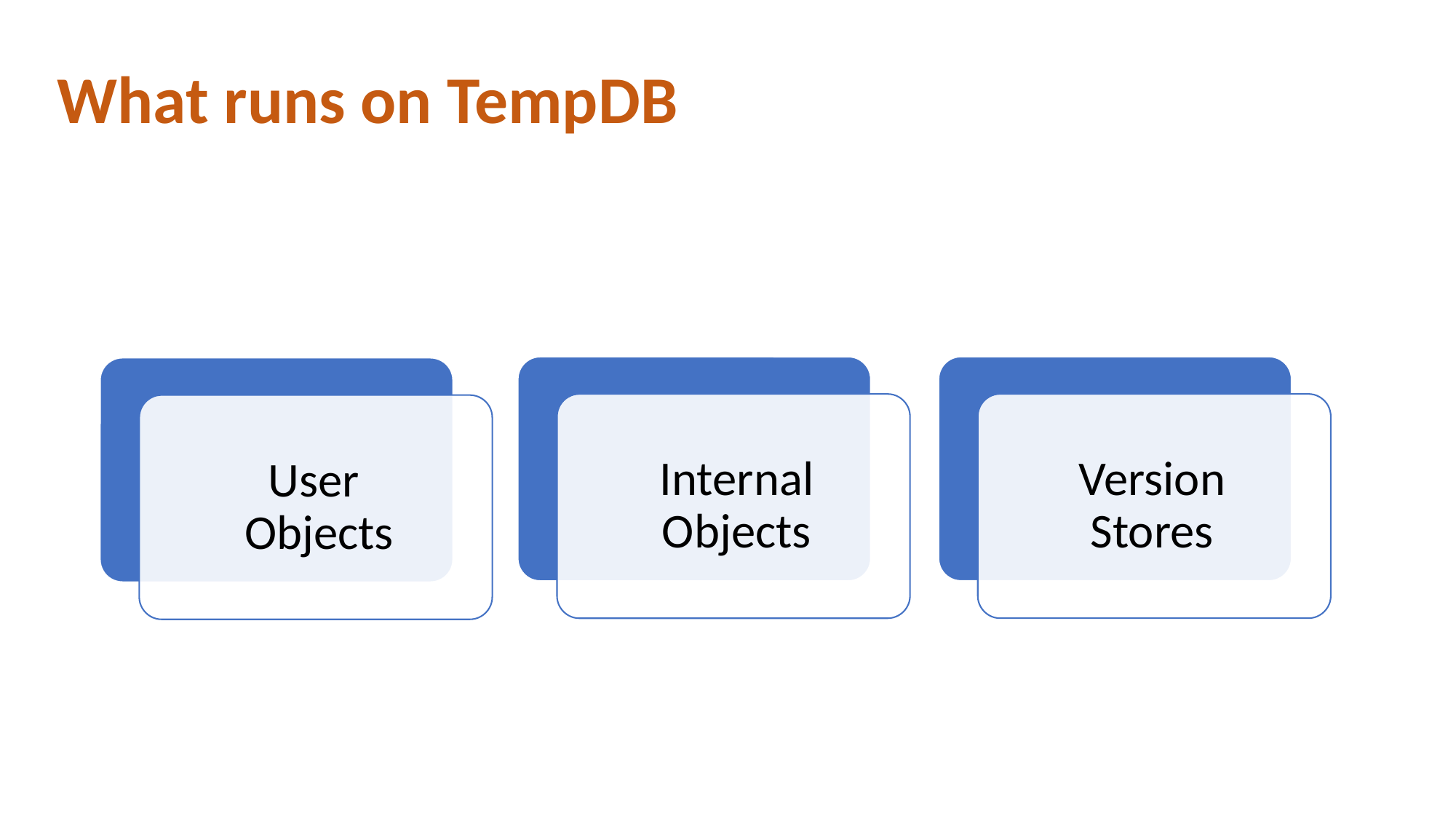

# What runs on TempDB
User
Objects
Version
Stores
Internal Objects